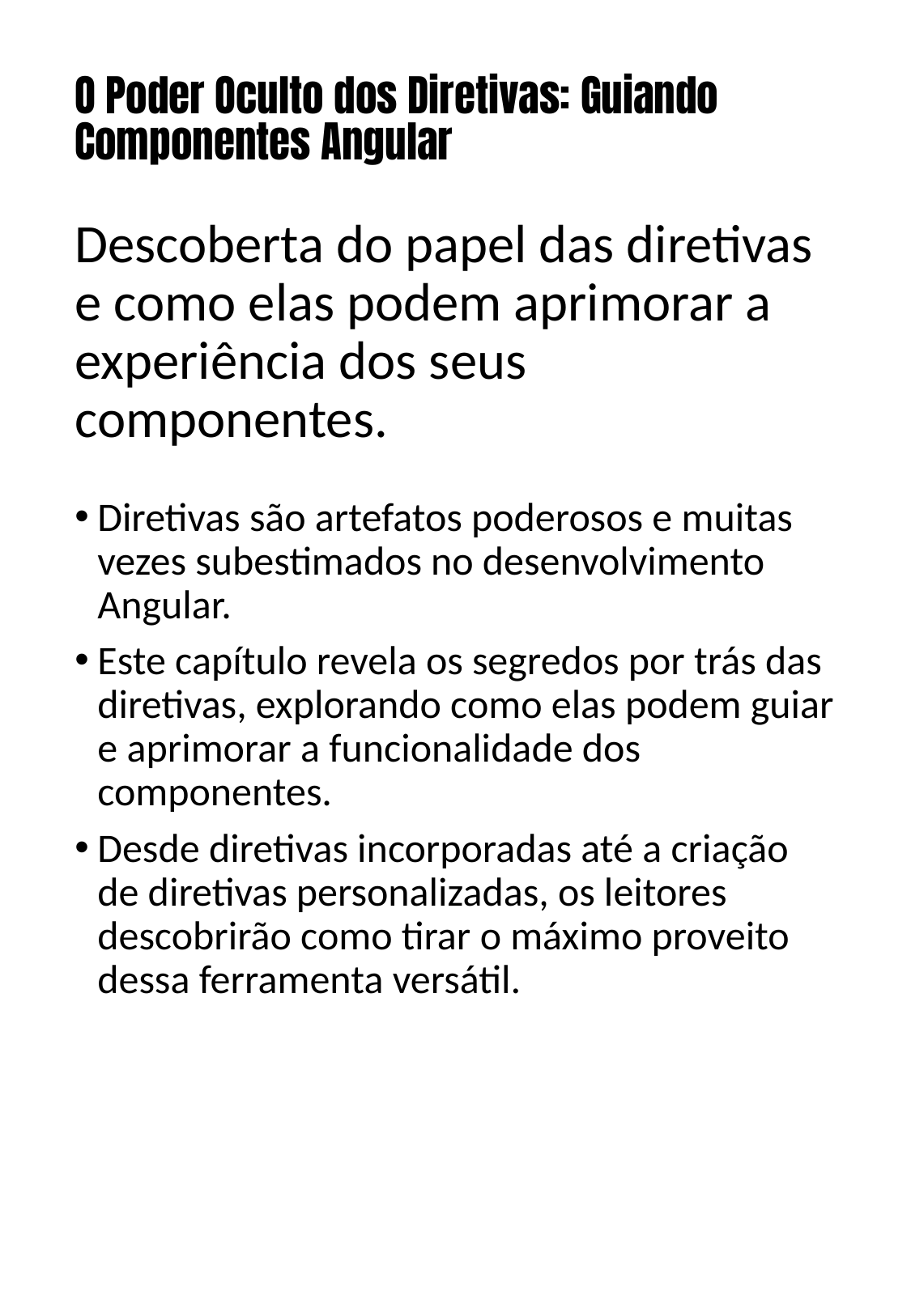

# O Poder Oculto dos Diretivas: Guiando Componentes Angular
Descoberta do papel das diretivas e como elas podem aprimorar a experiência dos seus componentes.
Diretivas são artefatos poderosos e muitas vezes subestimados no desenvolvimento Angular.
Este capítulo revela os segredos por trás das diretivas, explorando como elas podem guiar e aprimorar a funcionalidade dos componentes.
Desde diretivas incorporadas até a criação de diretivas personalizadas, os leitores descobrirão como tirar o máximo proveito dessa ferramenta versátil.